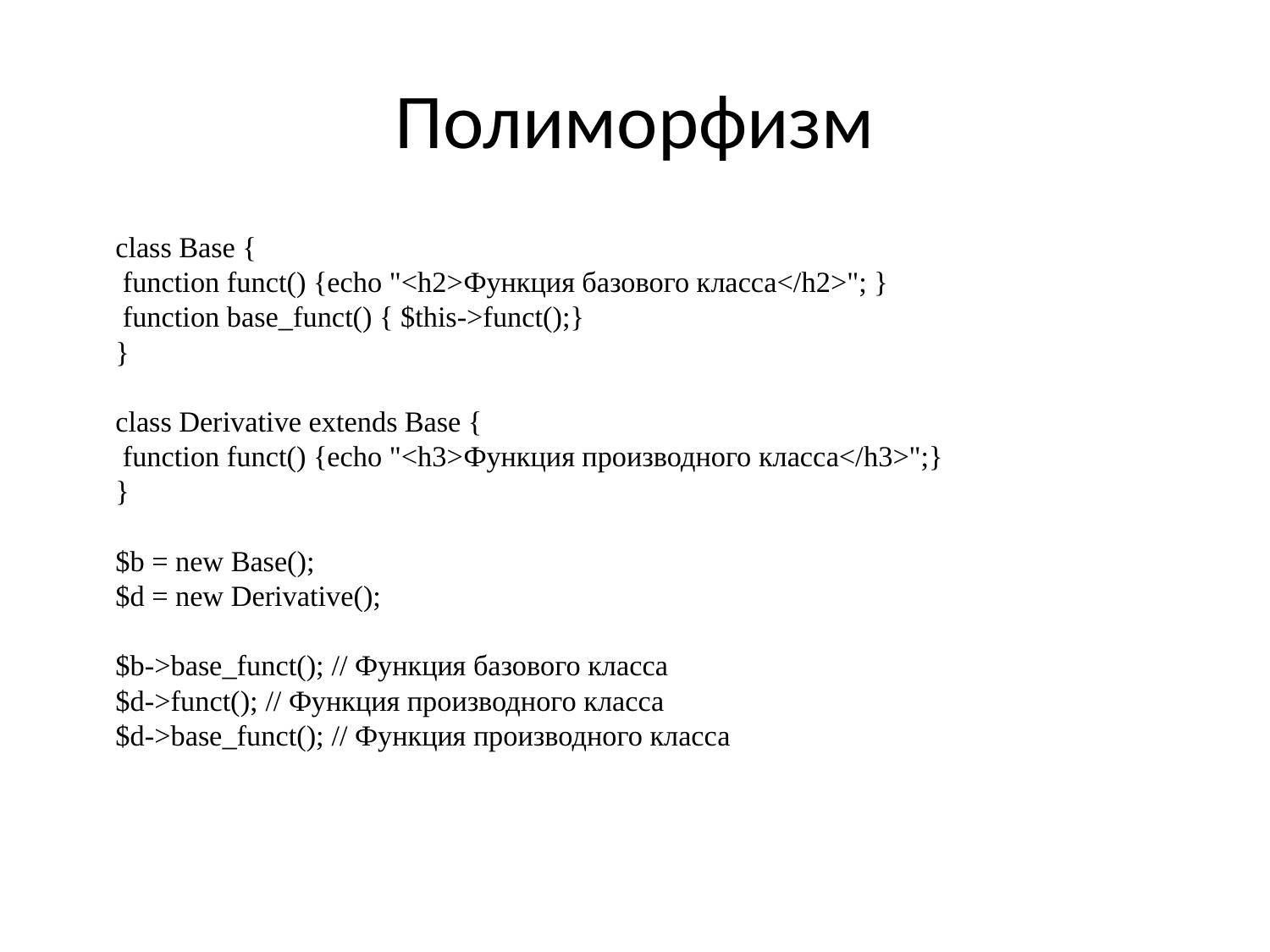

# Полиморфизм
	class Base {
 function funct() {echo "<h2>Функция базового класса</h2>"; }
 function base_funct() { $this->funct();}
}
class Derivative extends Base {
 function funct() {echo "<h3>Функция производного класса</h3>";}
}
$b = new Base();
$d = new Derivative();
$b->base_funct(); // Функция базового класса
$d->funct(); // Функция производного класса
$d->base_funct(); // Функция производного класса